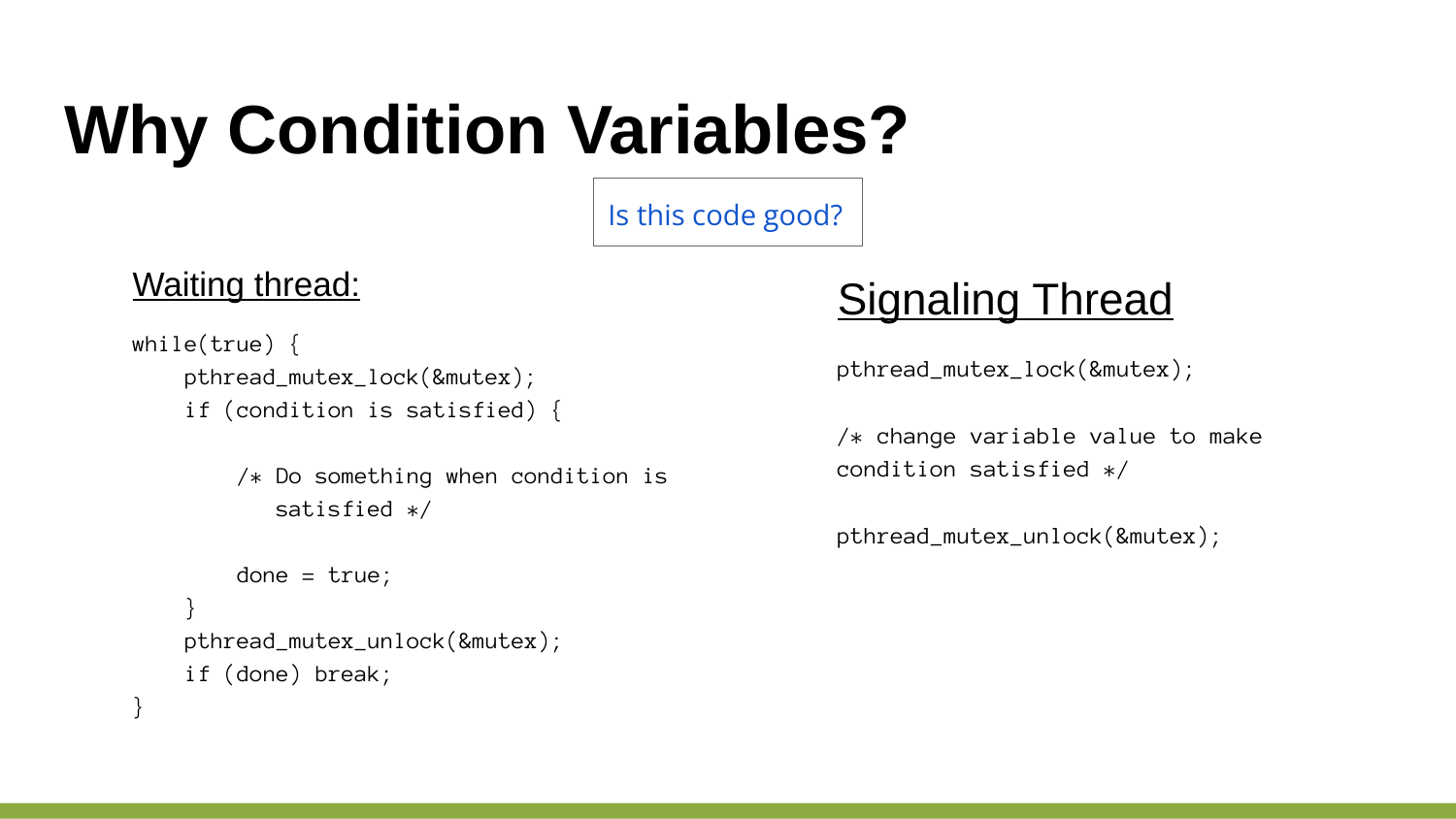

# Why Condition Variables?
Is this code good?
Waiting thread:
while(true) {
    pthread_mutex_lock(&mutex);
    if (condition is satisfied) {

        /* Do something when condition is
           satisfied */

        done = true;
    }
    pthread_mutex_unlock(&mutex);
    if (done) break;
}
Signaling Thread
pthread_mutex_lock(&mutex);

/* change variable value to make condition satisfied */

pthread_mutex_unlock(&mutex);